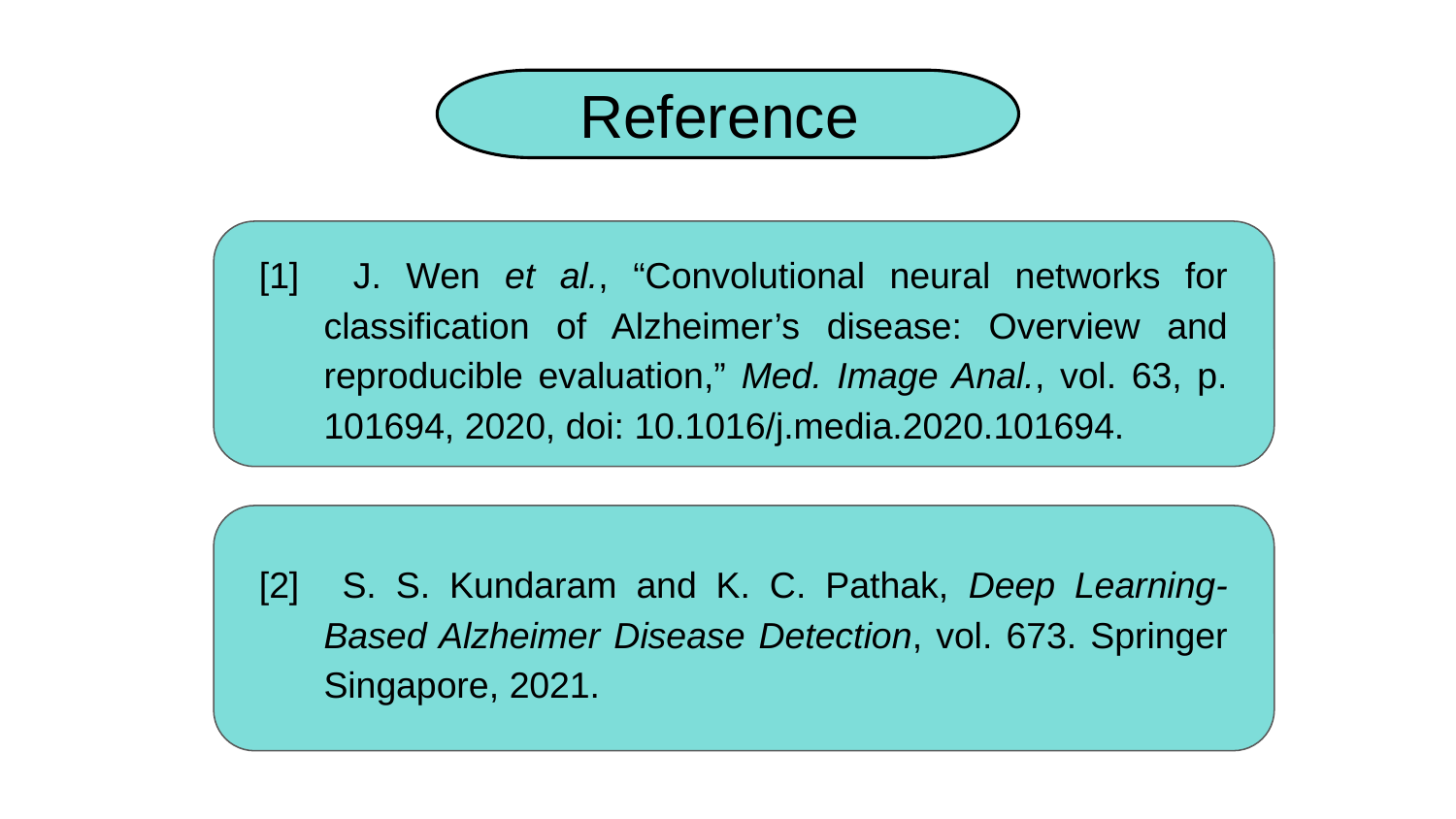

Reference

[1]  	J. Wen et al., “Convolutional neural networks for classification of Alzheimer’s disease: Overview and reproducible evaluation,” Med. Image Anal., vol. 63, p. 101694, 2020, doi: 10.1016/j.media.2020.101694.

[2]  	S. S. Kundaram and K. C. Pathak, Deep Learning-Based Alzheimer Disease Detection, vol. 673. Springer Singapore, 2021.